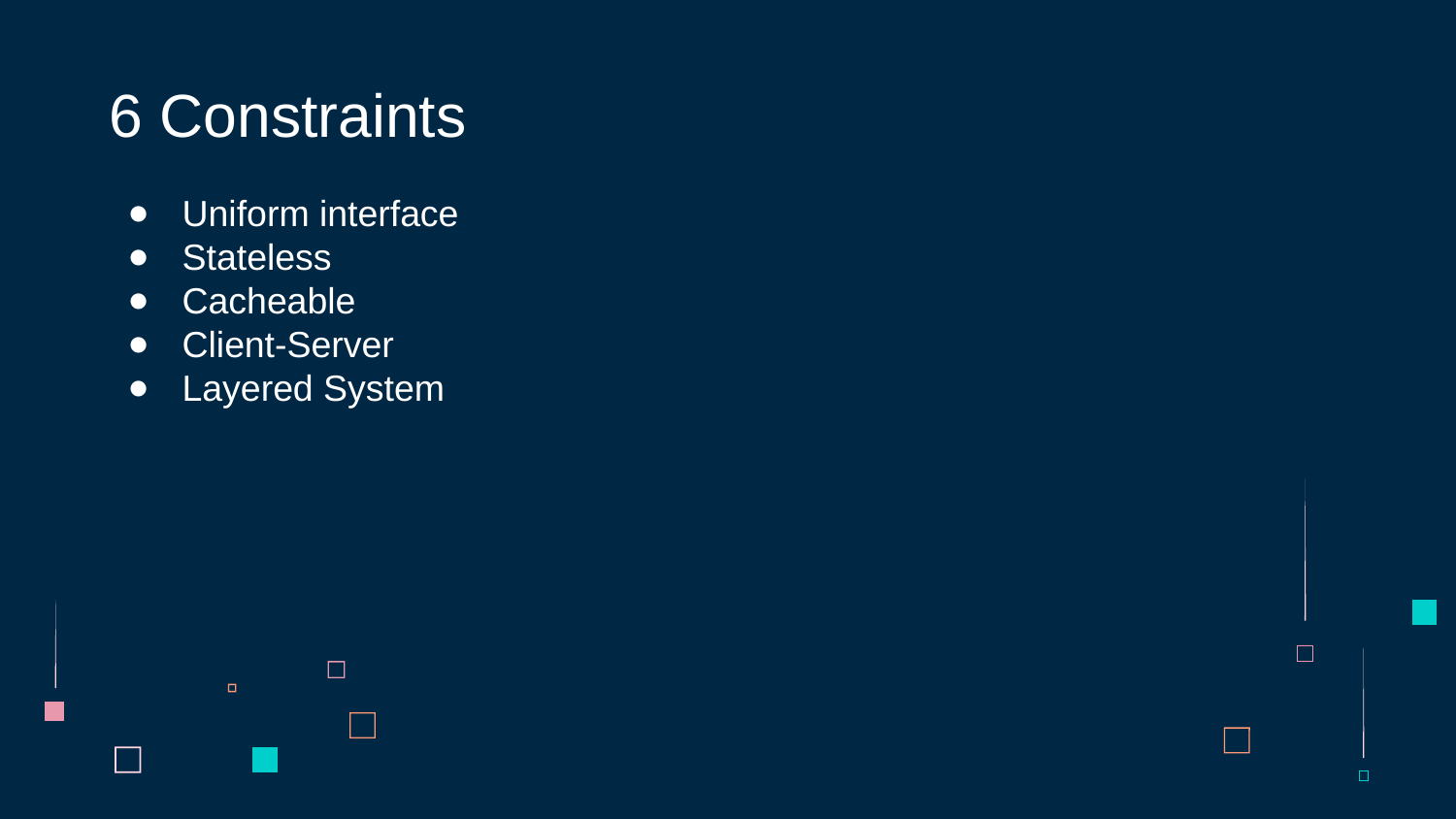

# 6 Constraints
Uniform interface
Stateless
Cacheable
Client-Server
Layered System